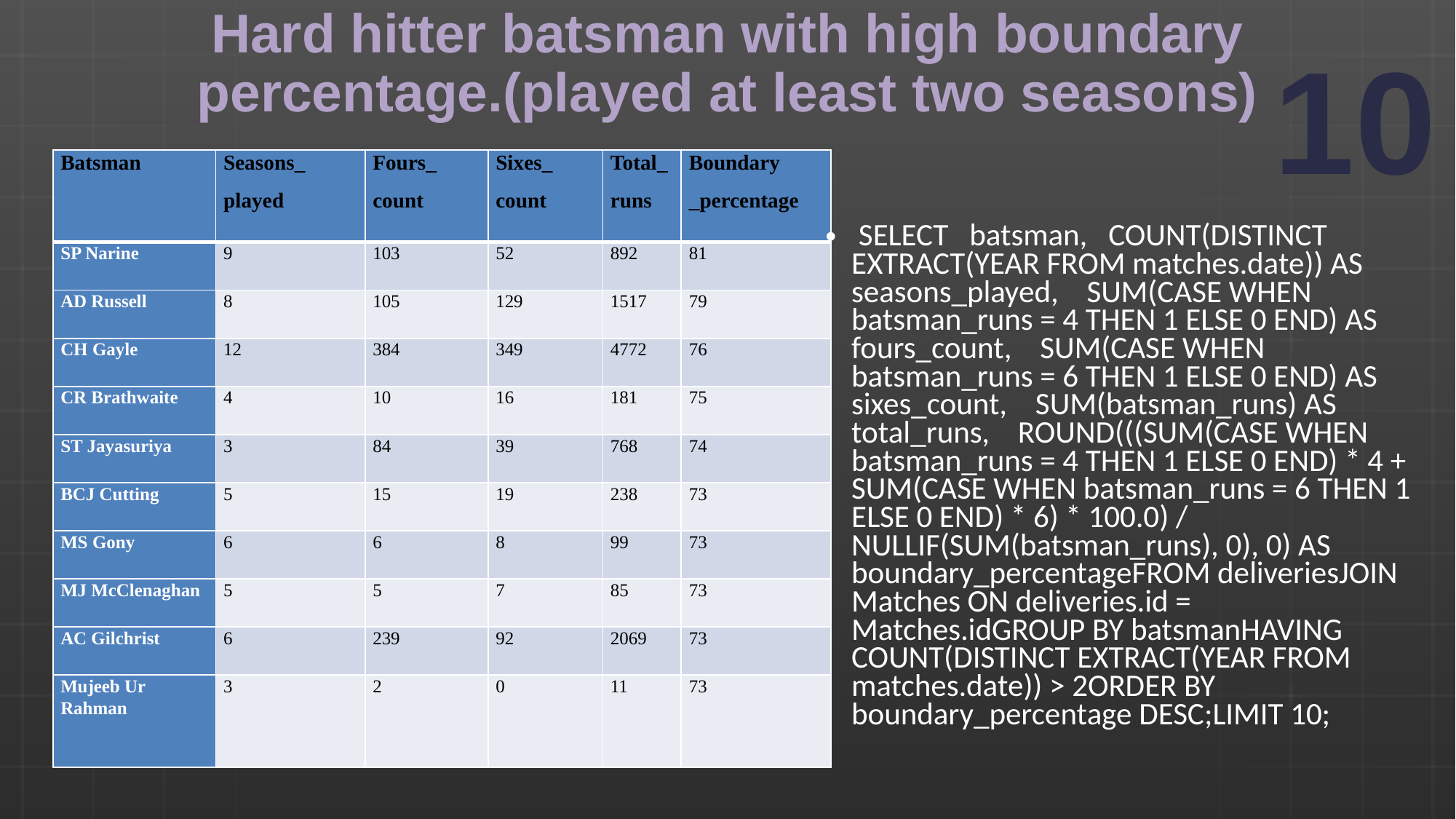

# Hard hitter batsman with high boundary percentage.(played at least two seasons)
| Batsman | Seasons\_ played | Fours\_ count | Sixes\_ count | Total\_ runs | Boundary \_percentage |
| --- | --- | --- | --- | --- | --- |
| SP Narine | 9 | 103 | 52 | 892 | 81 |
| AD Russell | 8 | 105 | 129 | 1517 | 79 |
| CH Gayle | 12 | 384 | 349 | 4772 | 76 |
| CR Brathwaite | 4 | 10 | 16 | 181 | 75 |
| ST Jayasuriya | 3 | 84 | 39 | 768 | 74 |
| BCJ Cutting | 5 | 15 | 19 | 238 | 73 |
| MS Gony | 6 | 6 | 8 | 99 | 73 |
| MJ McClenaghan | 5 | 5 | 7 | 85 | 73 |
| AC Gilchrist | 6 | 239 | 92 | 2069 | 73 |
| Mujeeb Ur Rahman | 3 | 2 | 0 | 11 | 73 |
 SELECT   batsman,   COUNT(DISTINCT EXTRACT(YEAR FROM matches.date)) AS seasons_played,    SUM(CASE WHEN batsman_runs = 4 THEN 1 ELSE 0 END) AS fours_count,    SUM(CASE WHEN batsman_runs = 6 THEN 1 ELSE 0 END) AS sixes_count,    SUM(batsman_runs) AS total_runs,    ROUND(((SUM(CASE WHEN batsman_runs = 4 THEN 1 ELSE 0 END) * 4 + SUM(CASE WHEN batsman_runs = 6 THEN 1 ELSE 0 END) * 6) * 100.0) / NULLIF(SUM(batsman_runs), 0), 0) AS boundary_percentageFROM deliveriesJOIN Matches ON deliveries.id = Matches.idGROUP BY batsmanHAVING COUNT(DISTINCT EXTRACT(YEAR FROM matches.date)) > 2ORDER BY boundary_percentage DESC;LIMIT 10;